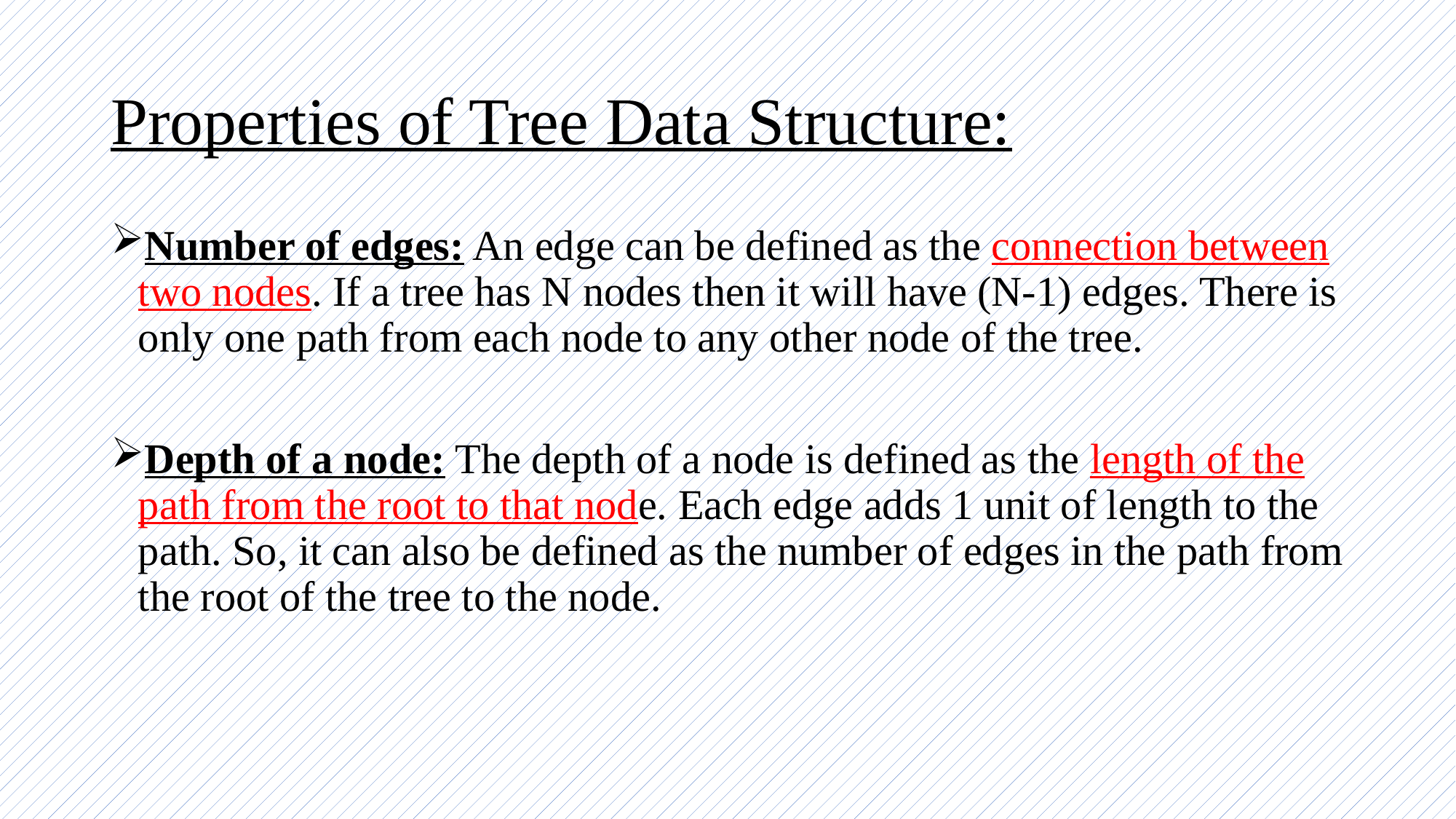

# Properties of Tree Data Structure:
Number of edges: An edge can be defined as the connection between two nodes. If a tree has N nodes then it will have (N-1) edges. There is only one path from each node to any other node of the tree.

Depth of a node: The depth of a node is defined as the length of the path from the root to that node. Each edge adds 1 unit of length to the path. So, it can also be defined as the number of edges in the path from the root of the tree to the node.